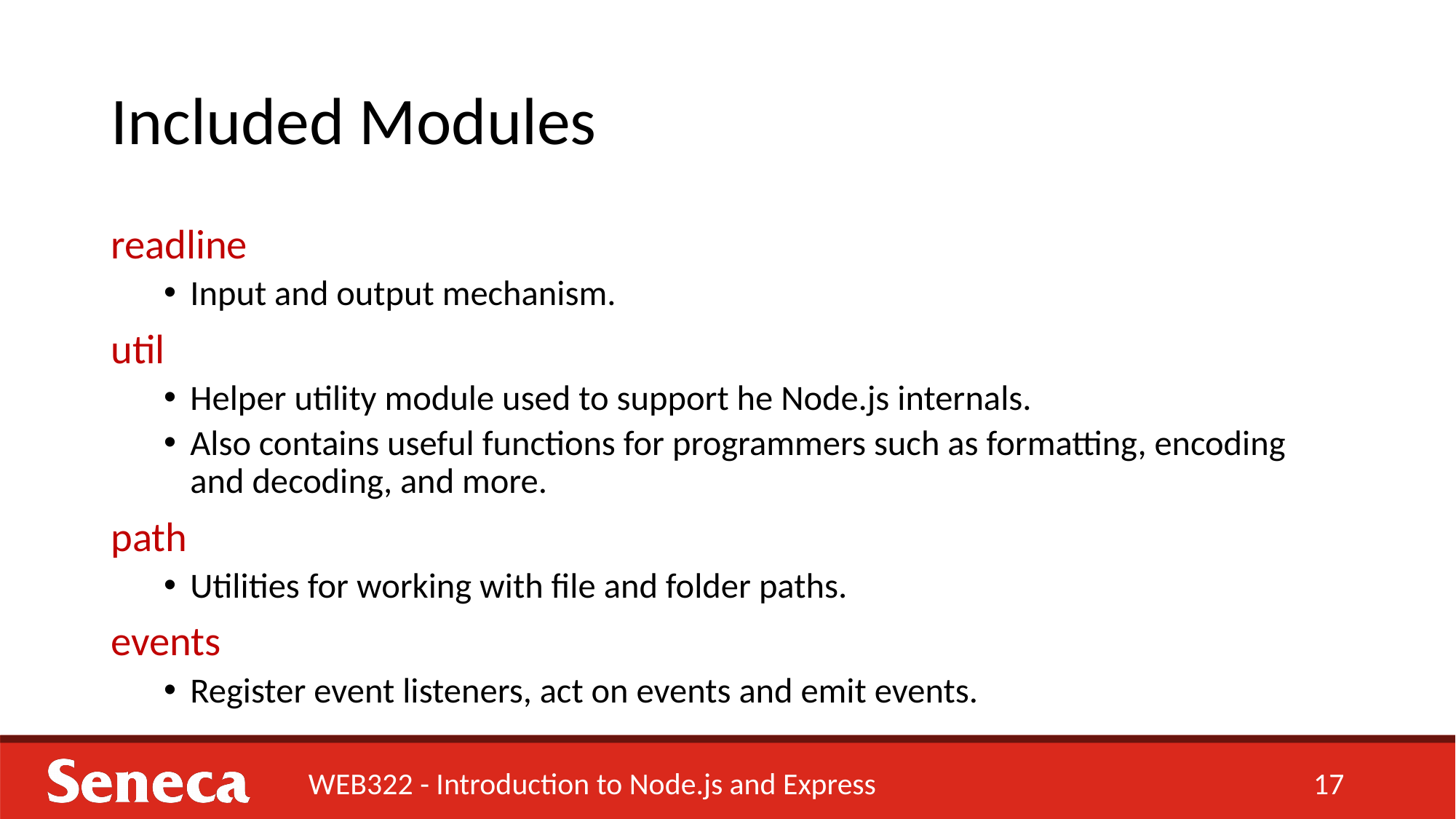

# Included Modules
readline
Input and output mechanism.
util
Helper utility module used to support he Node.js internals.
Also contains useful functions for programmers such as formatting, encoding and decoding, and more.
path
Utilities for working with file and folder paths.
events
Register event listeners, act on events and emit events.
WEB322 - Introduction to Node.js and Express
17